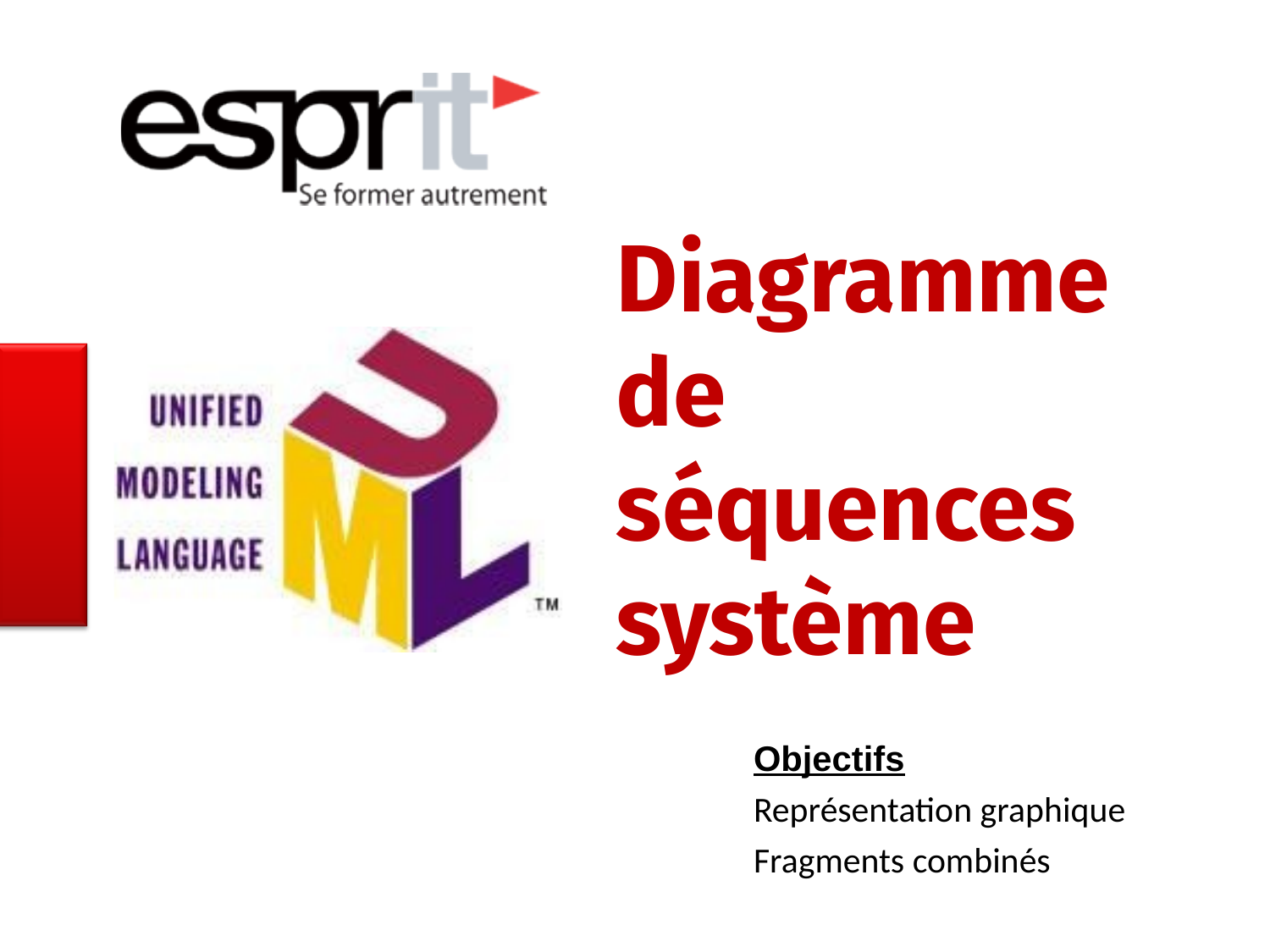

# Diagramme  de séquences  système

Objectifs
Représentation graphique
Fragments combinés